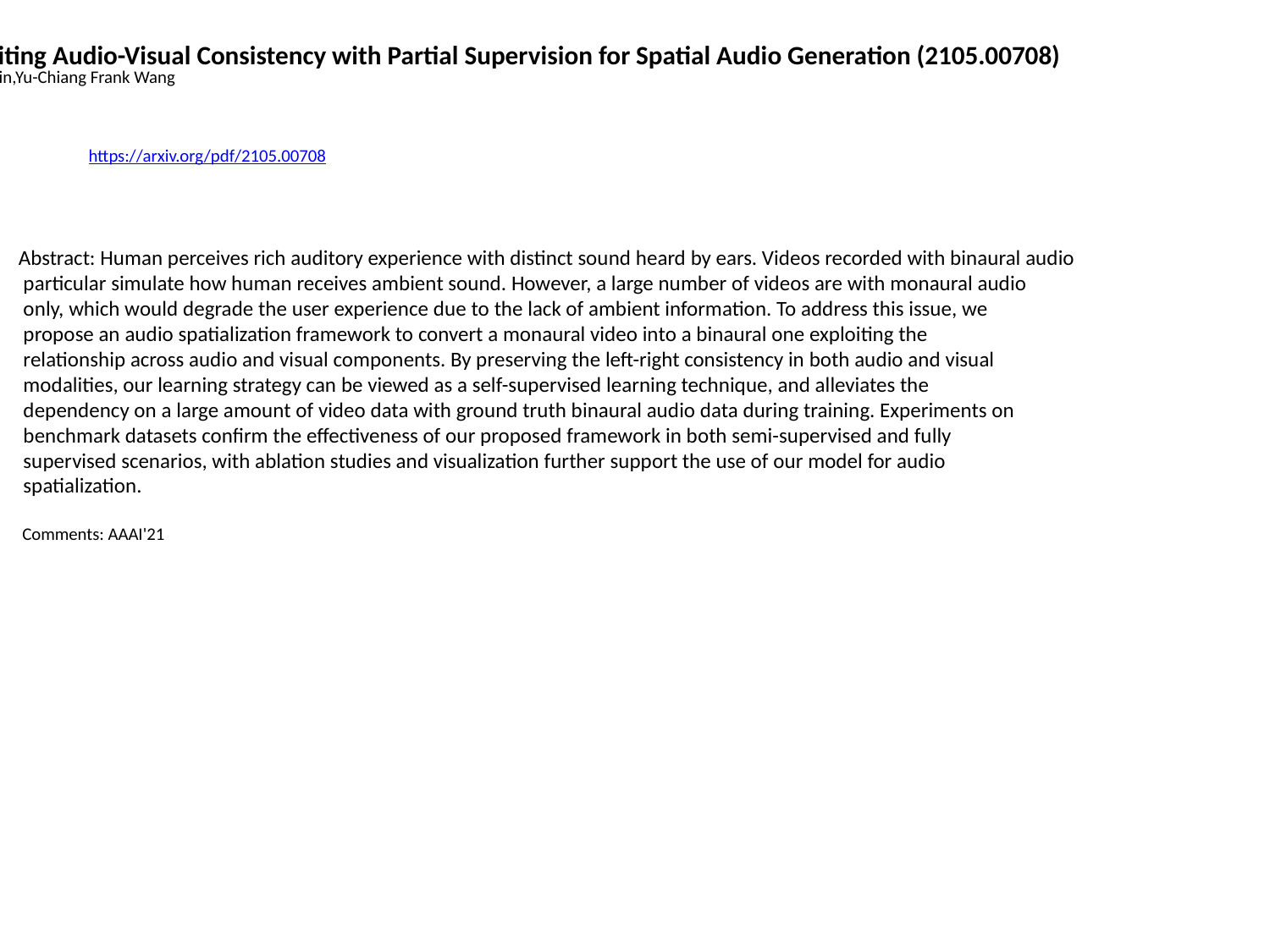

Exploiting Audio-Visual Consistency with Partial Supervision for Spatial Audio Generation (2105.00708)
Yan-Bo Lin,Yu-Chiang Frank Wang

https://arxiv.org/pdf/2105.00708

Abstract: Human perceives rich auditory experience with distinct sound heard by ears. Videos recorded with binaural audio
 particular simulate how human receives ambient sound. However, a large number of videos are with monaural audio
 only, which would degrade the user experience due to the lack of ambient information. To address this issue, we
 propose an audio spatialization framework to convert a monaural video into a binaural one exploiting the
 relationship across audio and visual components. By preserving the left-right consistency in both audio and visual
 modalities, our learning strategy can be viewed as a self-supervised learning technique, and alleviates the
 dependency on a large amount of video data with ground truth binaural audio data during training. Experiments on
 benchmark datasets confirm the effectiveness of our proposed framework in both semi-supervised and fully
 supervised scenarios, with ablation studies and visualization further support the use of our model for audio
 spatialization.
 Comments: AAAI'21